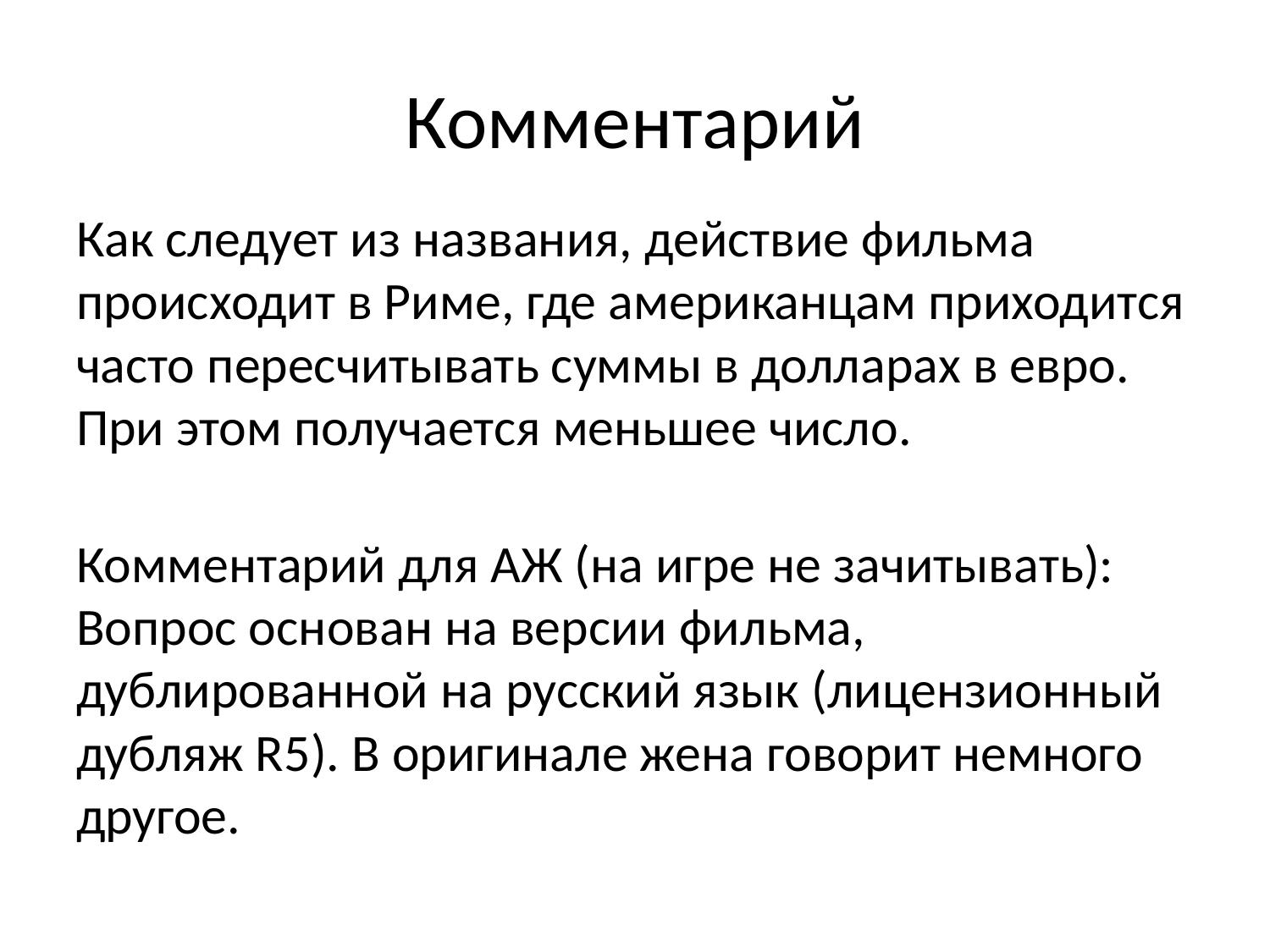

# Комментарий
Как следует из названия, действие фильма происходит в Риме, где американцам приходится часто пересчитывать суммы в долларах в евро. При этом получается меньшее число.
Комментарий для АЖ (на игре не зачитывать): Вопрос основан на версии фильма, дублированной на русский язык (лицензионный дубляж R5). В оригинале жена говорит немного другое.